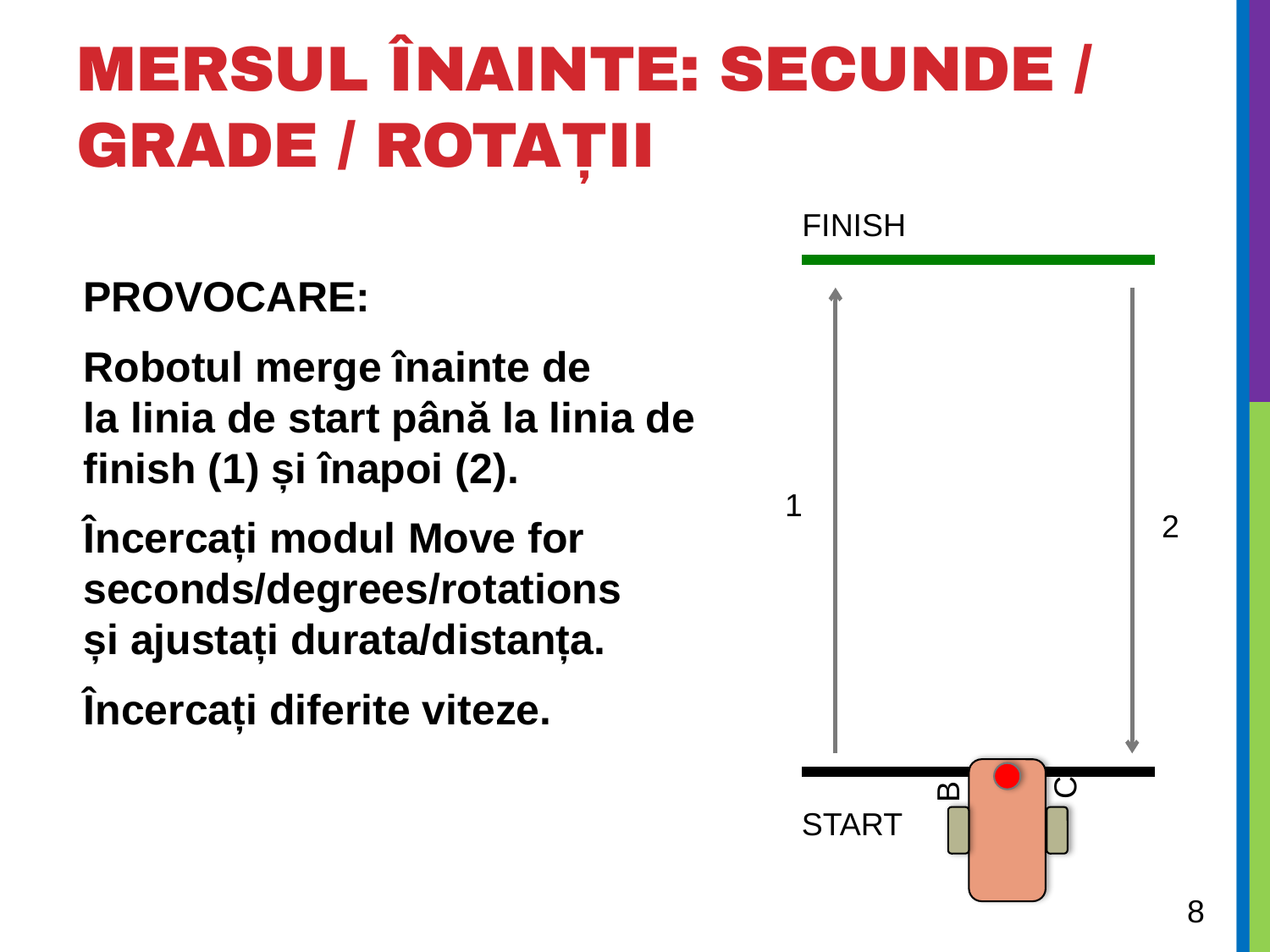

# Mersul înainte: Secunde / grade / rotații
FINISH
PROVOCARE:
Robotul merge înainte de la linia de start până la linia de finish (1) și înapoi (2).
Încercați modul Move for seconds/degrees/rotations și ajustați durata/distanța.
Încercați diferite viteze.

1
2
B

C
START
8